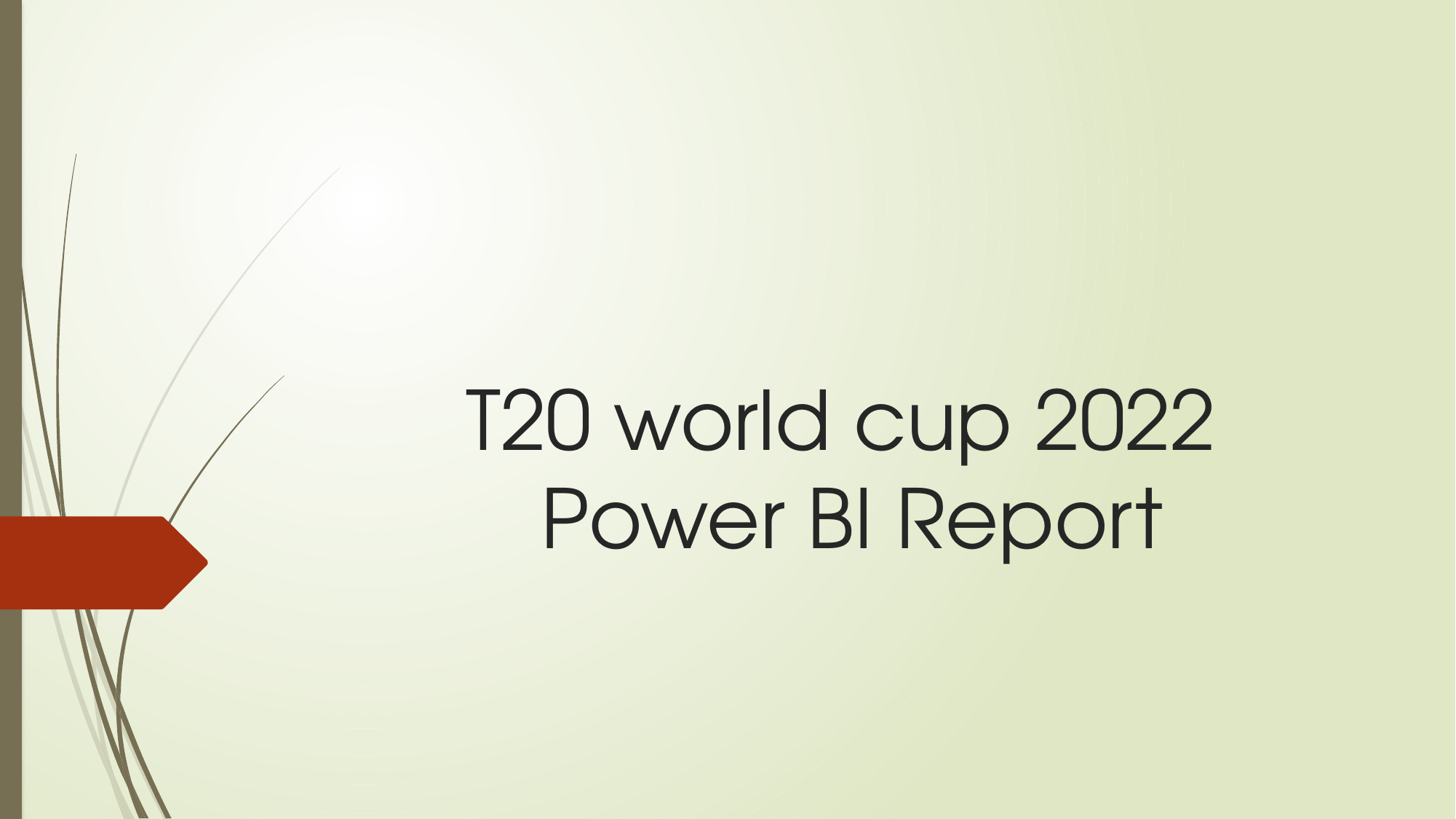

# T20 world cup 2022 Power BI Report